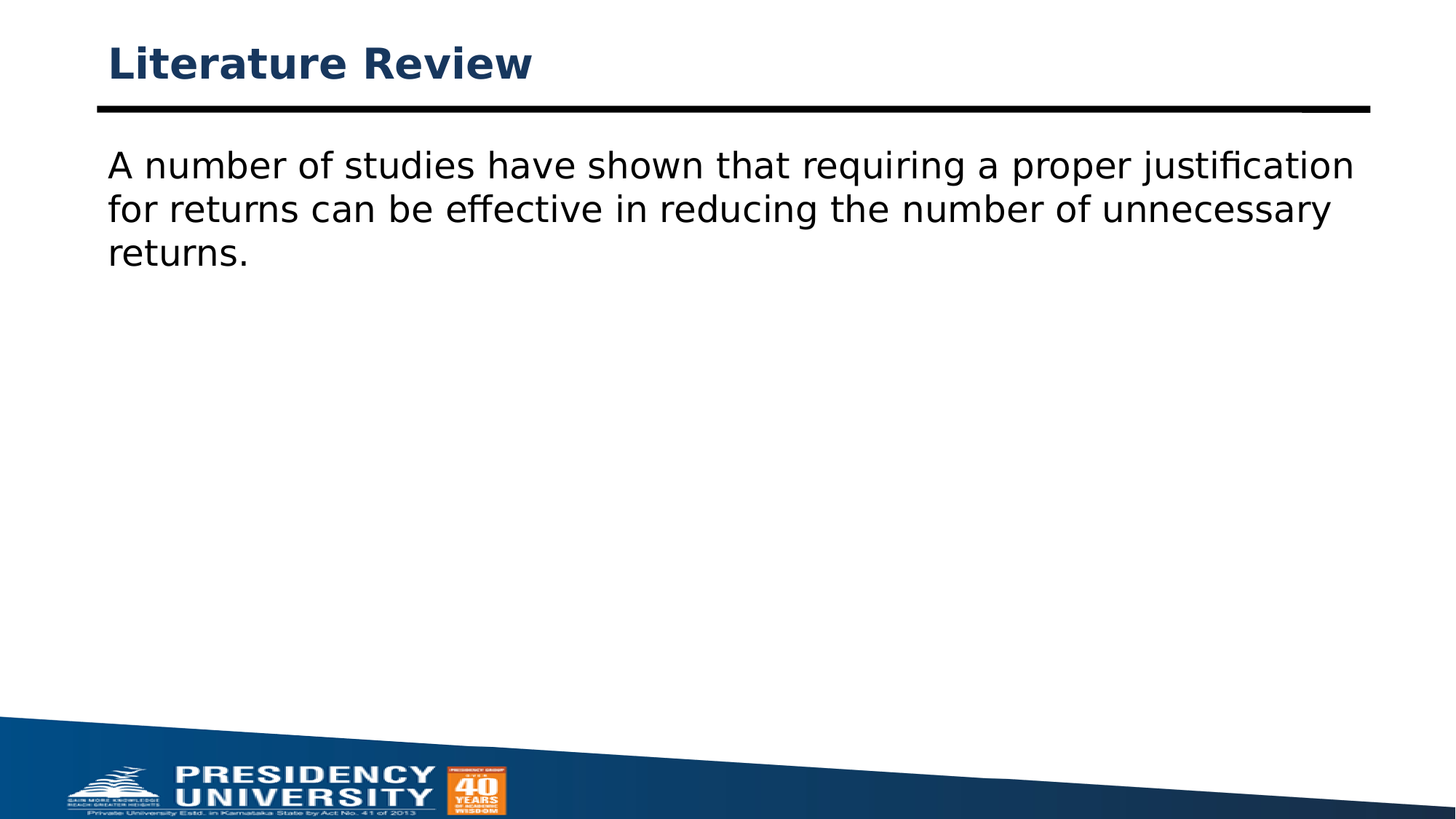

# Literature Review
A number of studies have shown that requiring a proper justification for returns can be effective in reducing the number of unnecessary returns.